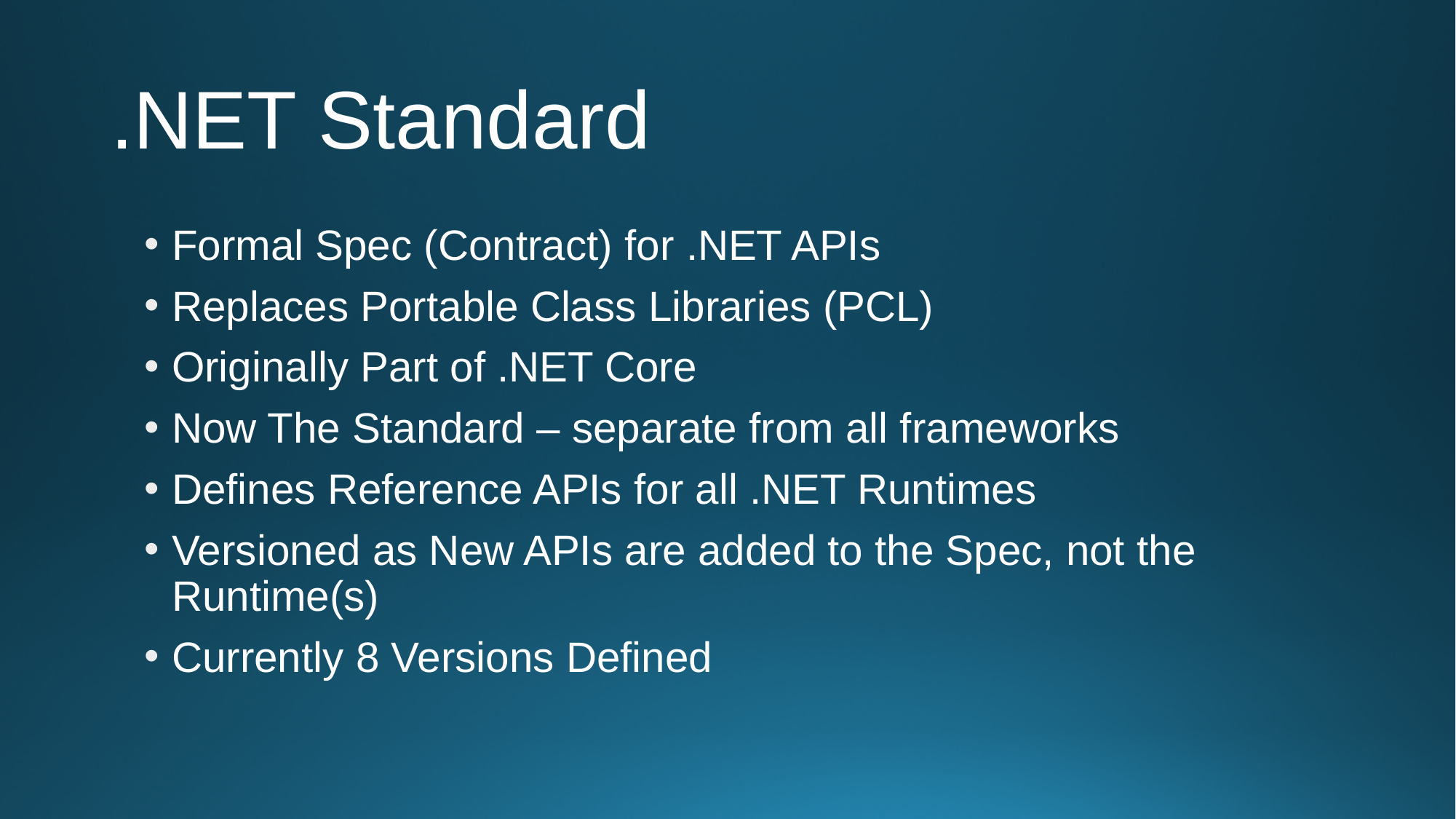

# .NET Standard
Formal Spec (Contract) for .NET APIs
Replaces Portable Class Libraries (PCL)
Originally Part of .NET Core
Now The Standard – separate from all frameworks
Defines Reference APIs for all .NET Runtimes
Versioned as New APIs are added to the Spec, not the Runtime(s)
Currently 8 Versions Defined